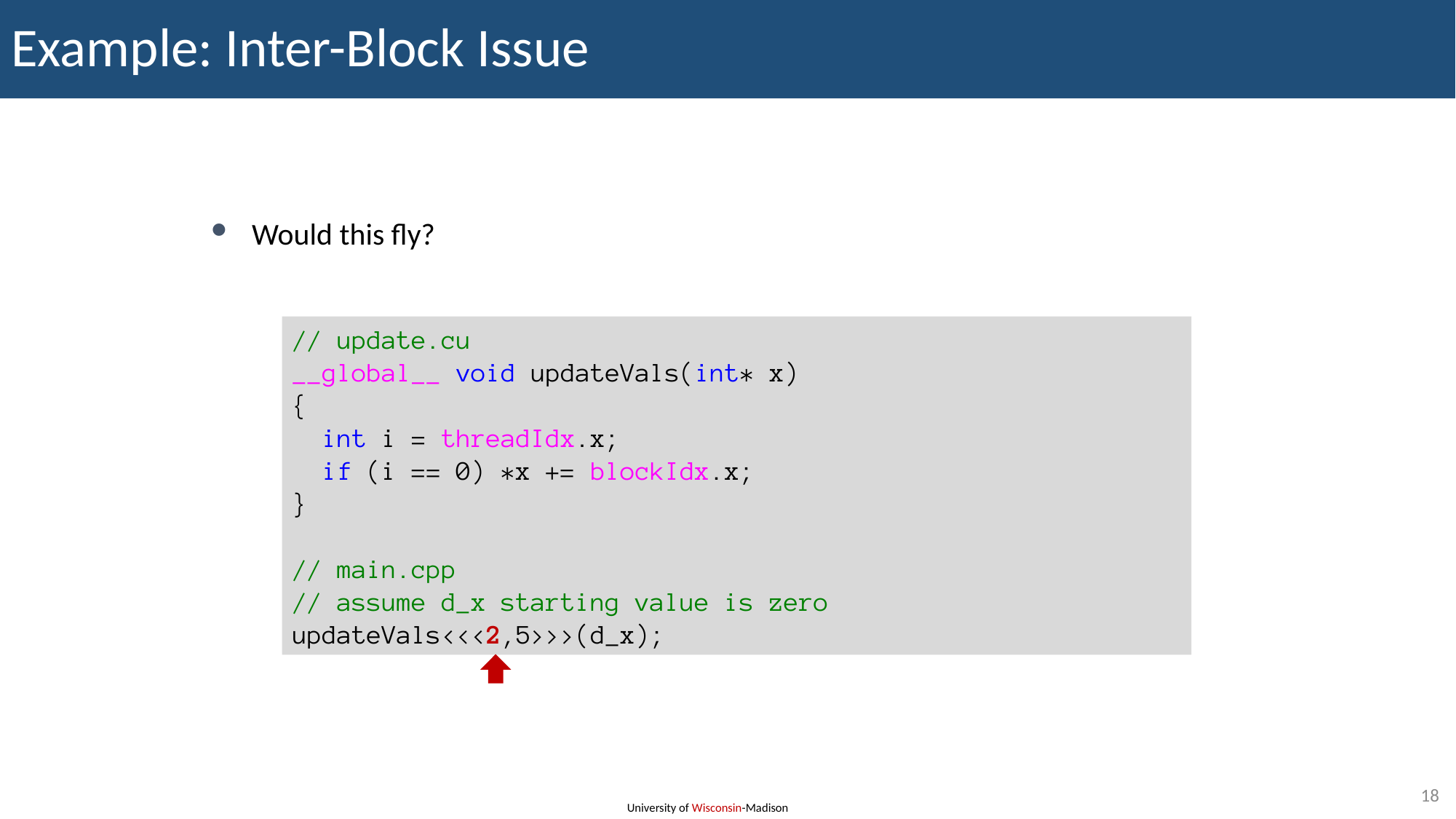

# Example: Inter-Block Issue

Would this fly?
// update.cu
__global__ void updateVals(int* x)
{
  int i = threadIdx.x;
  if (i == 0) *x += blockIdx.x;
}

// main.cpp
// assume d_x starting value is zero
updateVals<<<2,5>>>(d_x);

18